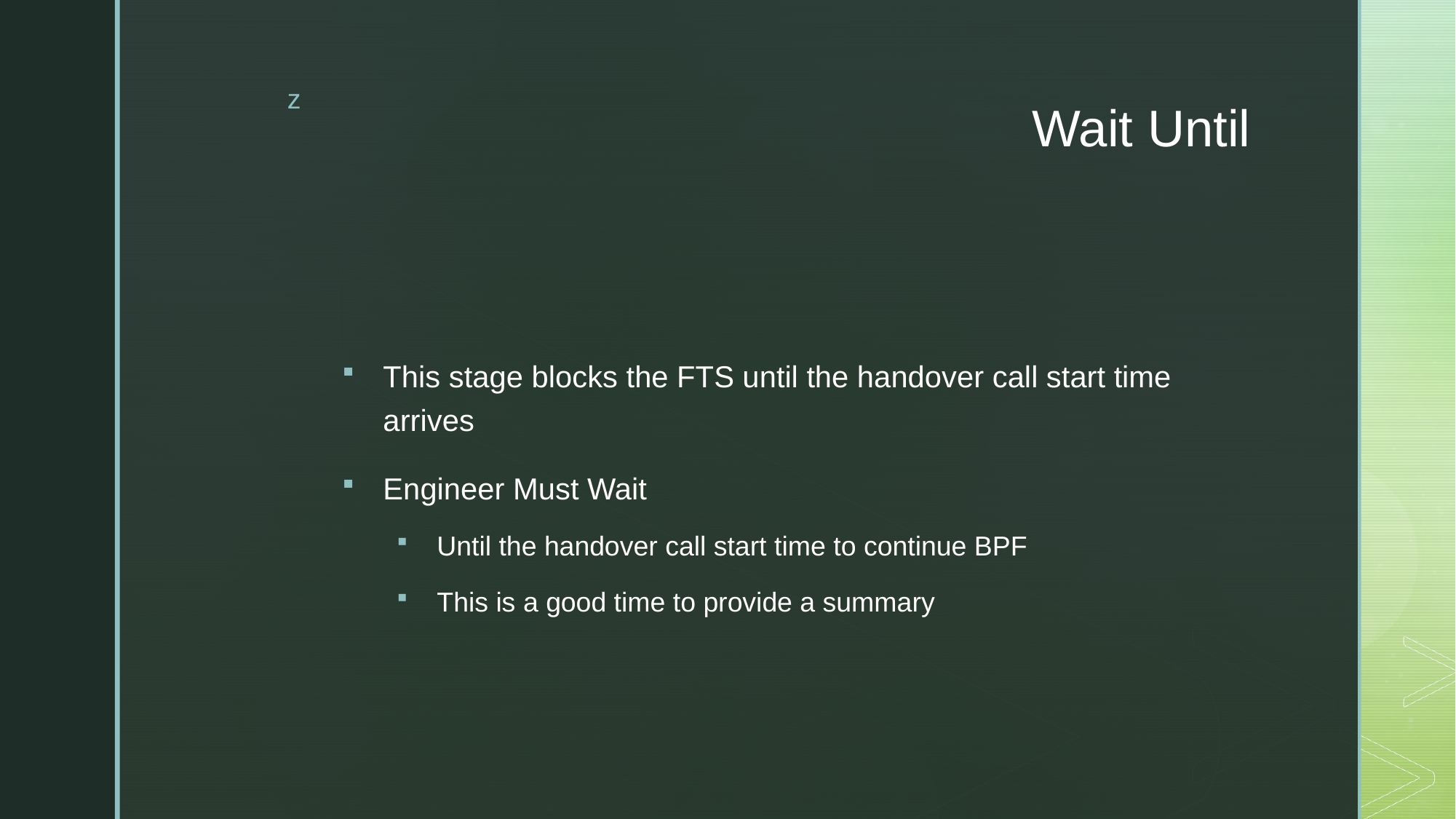

# Wait Until
This stage blocks the FTS until the handover call start time arrives
Engineer Must Wait
Until the handover call start time to continue BPF
This is a good time to provide a summary